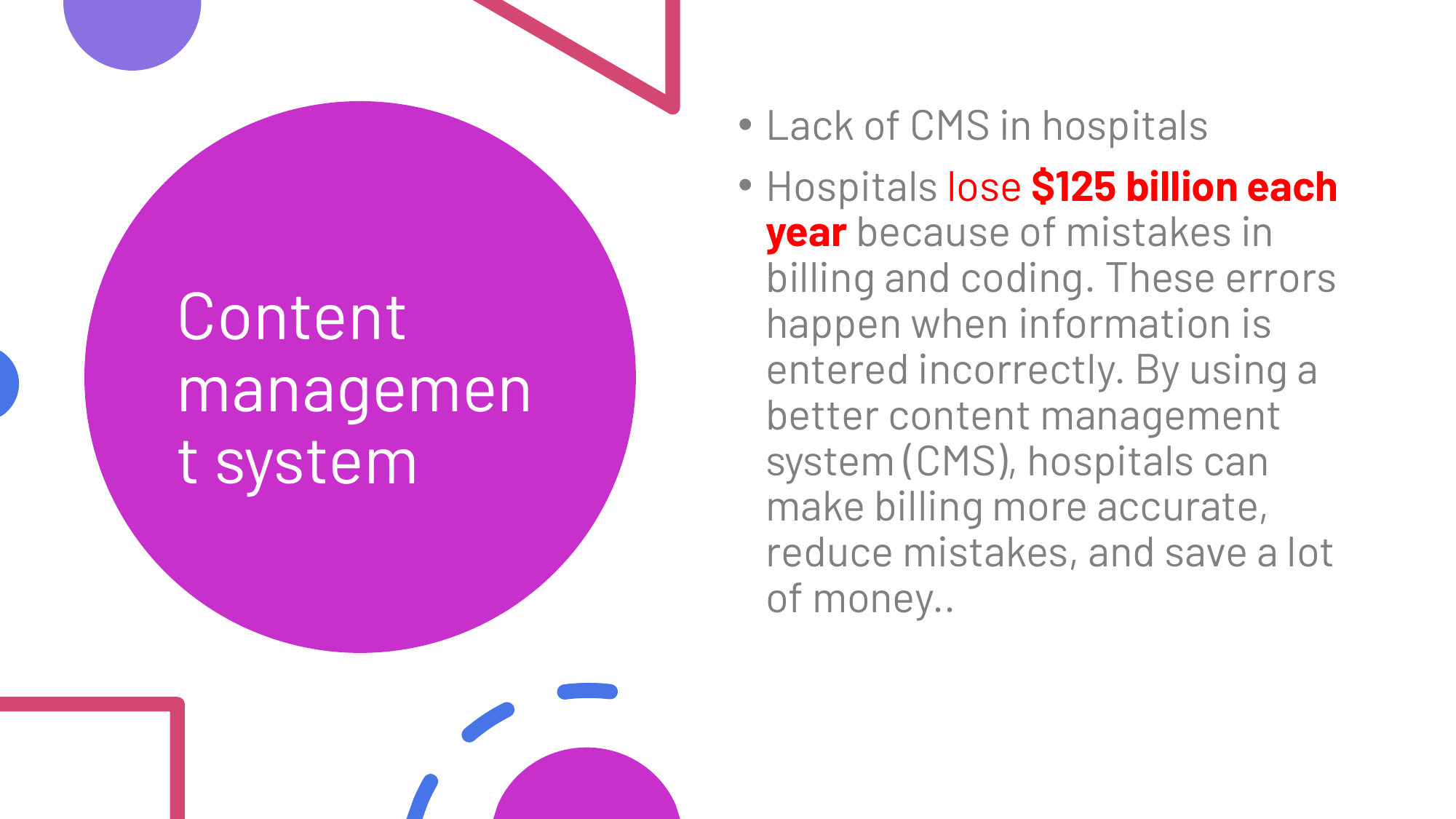

Lack of CMS in hospitals
Hospitals lose $125 billion each year because of mistakes in billing and coding. These errors happen when information is entered incorrectly. By using a better content management system (CMS), hospitals can make billing more accurate, reduce mistakes, and save a lot of money..

# Content management system